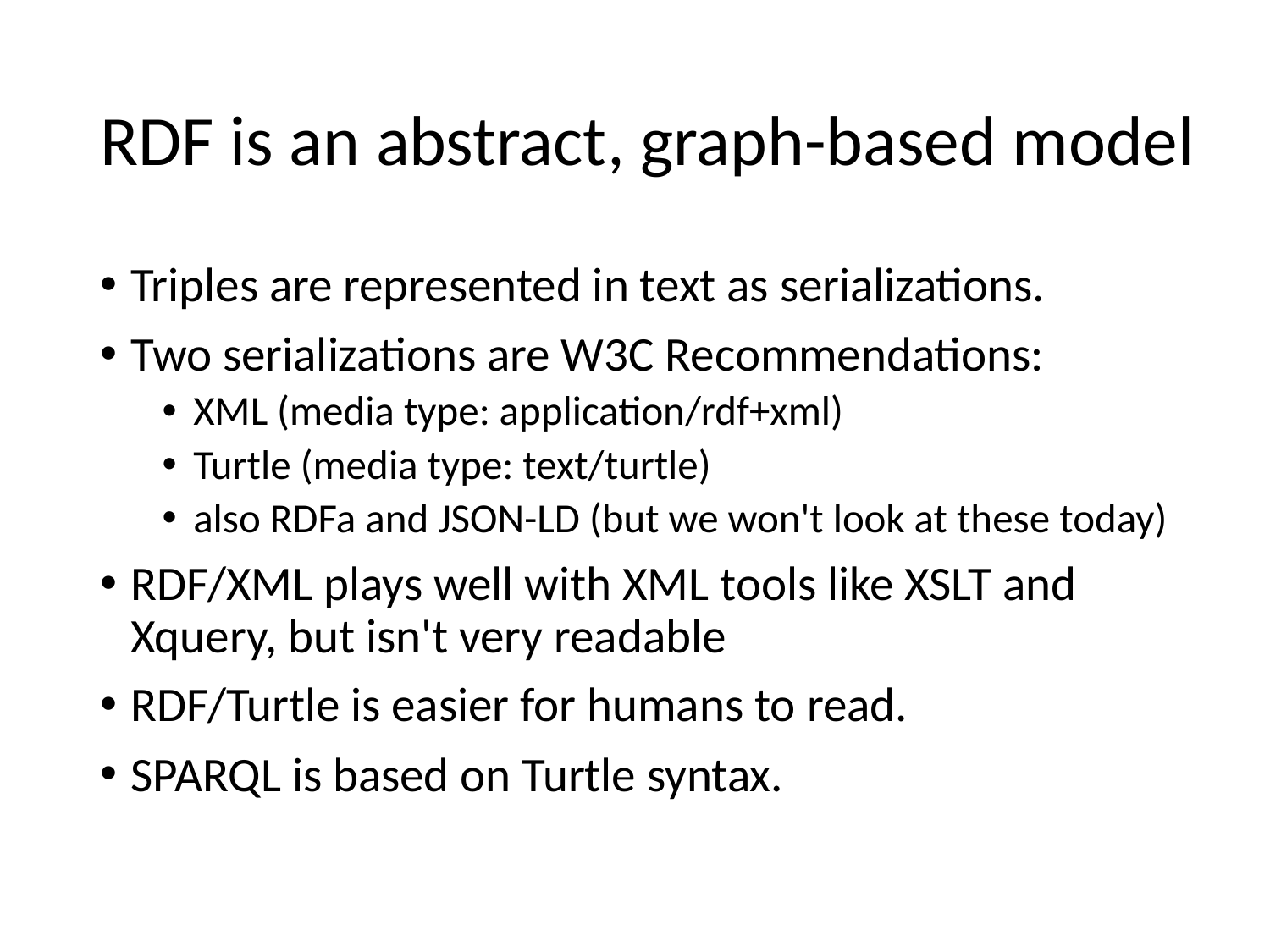

# RDF is an abstract, graph-based model
Triples are represented in text as serializations.
Two serializations are W3C Recommendations:
XML (media type: application/rdf+xml)
Turtle (media type: text/turtle)
also RDFa and JSON-LD (but we won't look at these today)
RDF/XML plays well with XML tools like XSLT and Xquery, but isn't very readable
RDF/Turtle is easier for humans to read.
SPARQL is based on Turtle syntax.